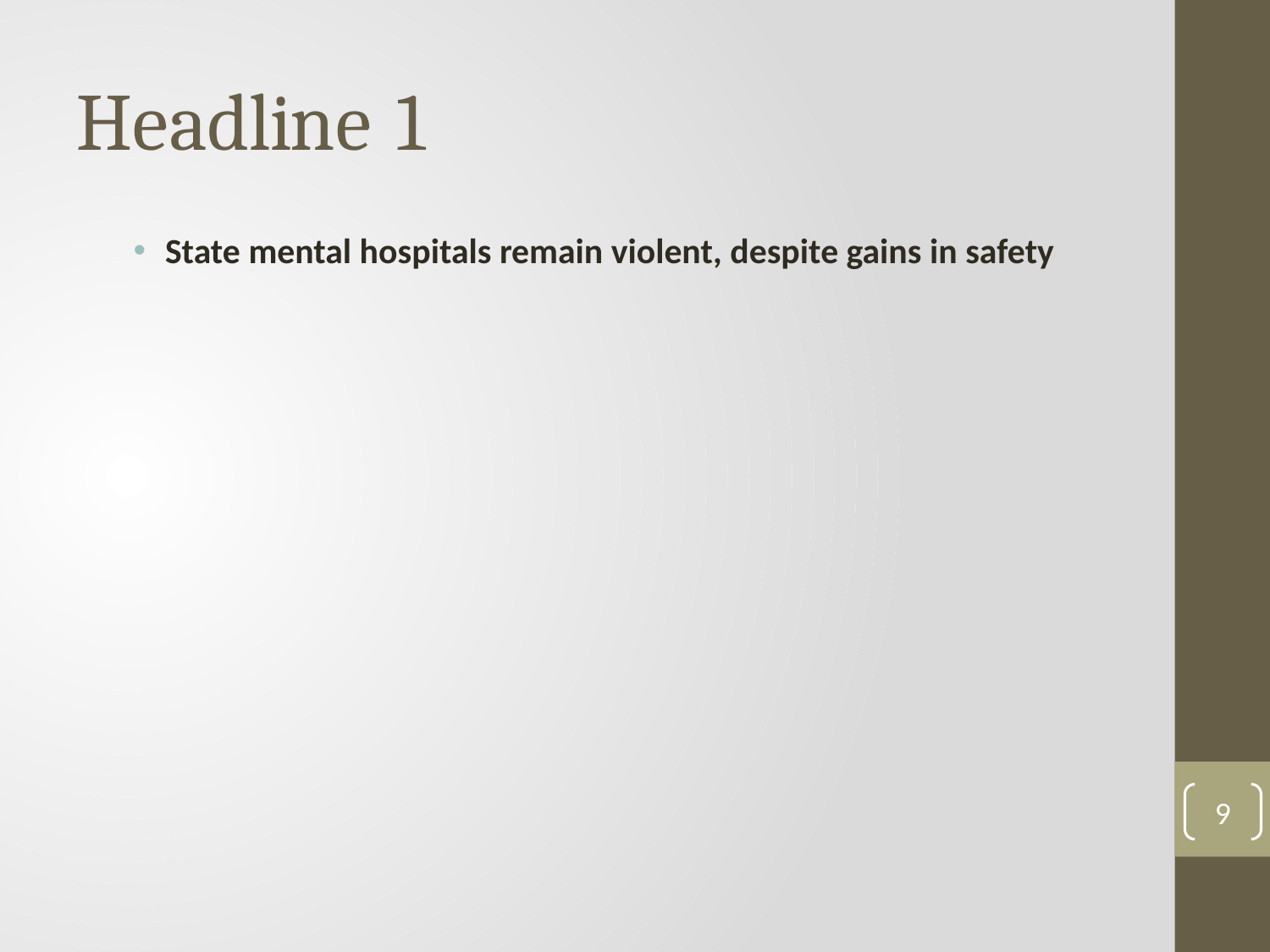

# Headline 1
State mental hospitals remain violent, despite gains in safety

9